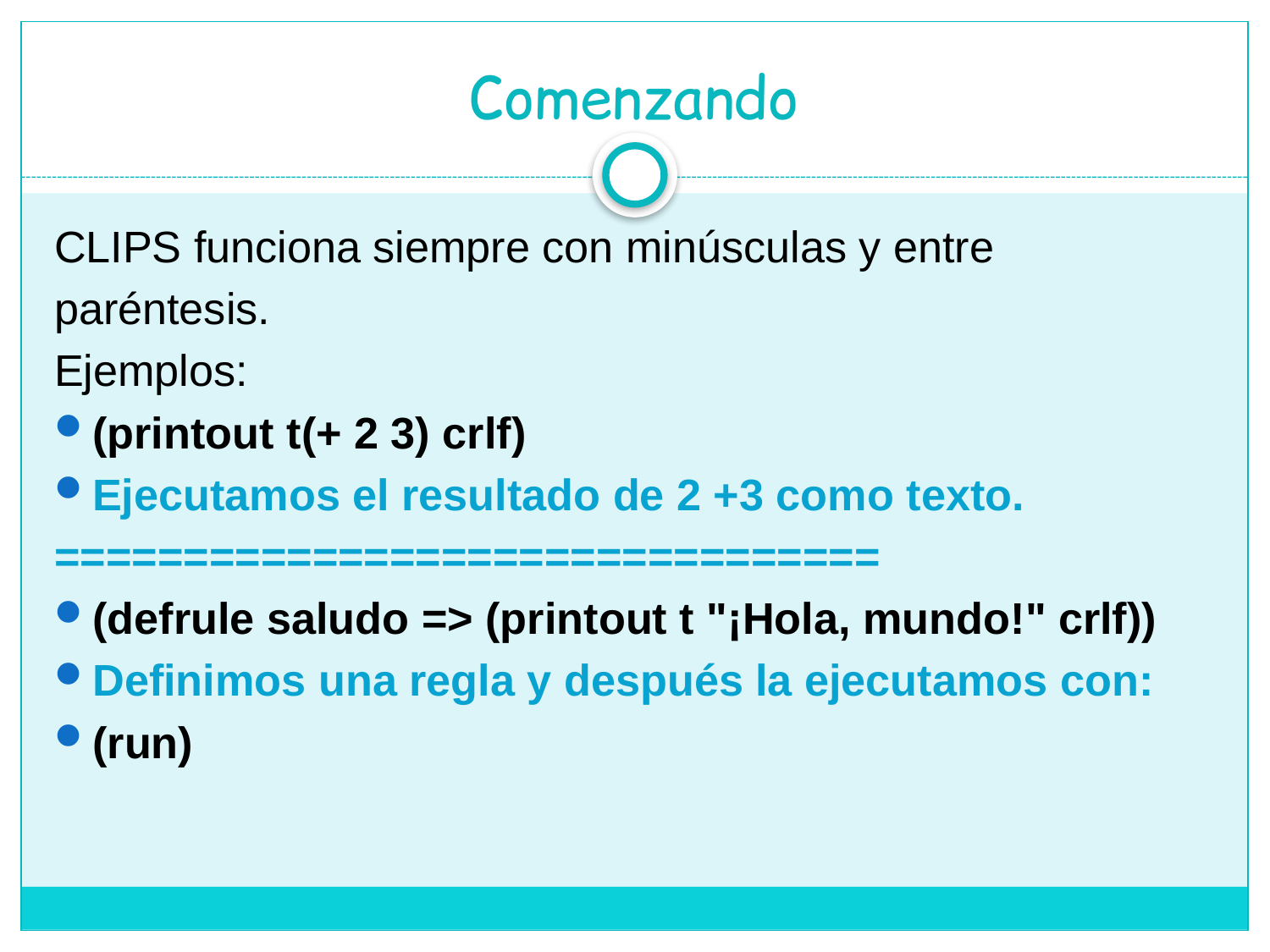

# Comenzando
CLIPS funciona siempre con minúsculas y entre
paréntesis.
Ejemplos:
(printout t(+ 2 3) crlf)
Ejecutamos el resultado de 2 +3 como texto.
================================
(defrule saludo => (printout t "¡Hola, mundo!" crlf))
Definimos una regla y después la ejecutamos con:
(run)